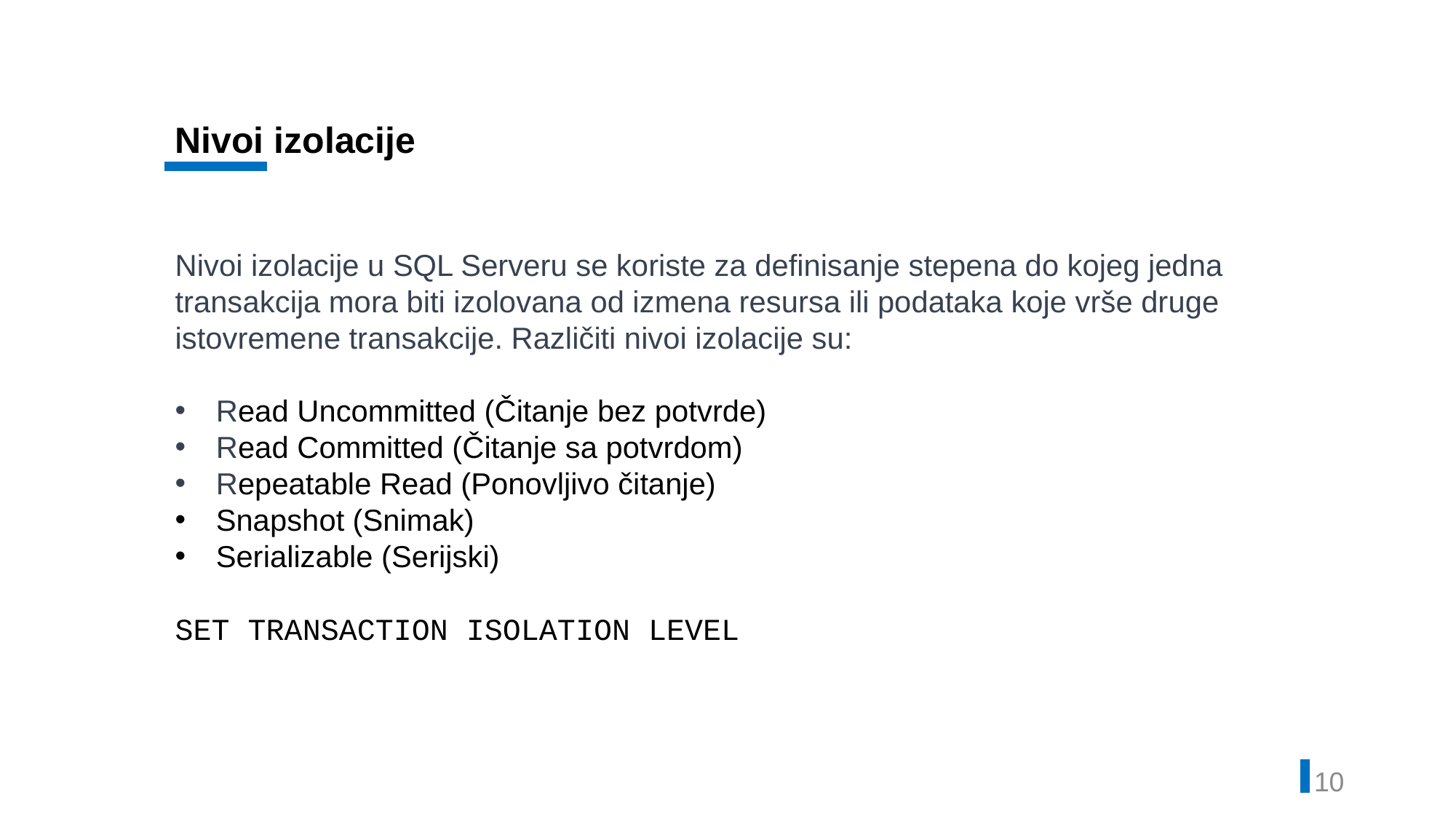

Nivoi izolacije
Nivoi izolacije u SQL Serveru se koriste za definisanje stepena do kojeg jedna transakcija mora biti izolovana od izmena resursa ili podataka koje vrše druge istovremene transakcije. Različiti nivoi izolacije su:

Read Uncommitted (Čitanje bez potvrde)
Read Committed (Čitanje sa potvrdom)
Repeatable Read (Ponovljivo čitanje)
Snapshot (Snimak)
Serializable (Serijski)

SET TRANSACTION ISOLATION LEVEL
10